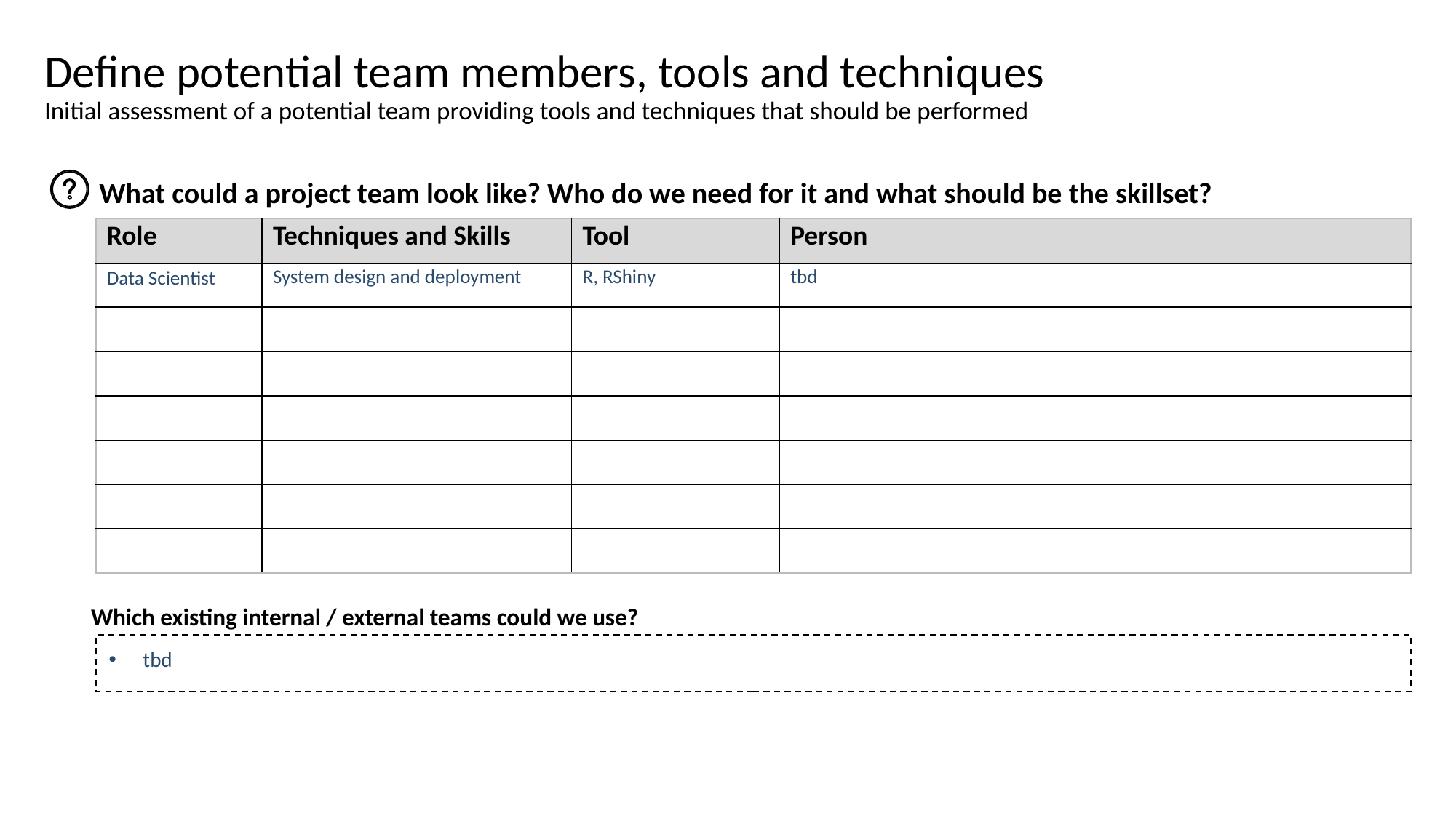

# Define potential team members, tools and techniques Initial assessment of a potential team providing tools and techniques that should be performed
What could a project team look like? Who do we need for it and what should be the skillset?

| Role | Techniques and Skills | Tool | Person |
| --- | --- | --- | --- |
| Data Scientist | System design and deployment | R, RShiny | tbd |
|  |  |  |  |
|  |  |  |  |
|  |  |  |  |
|  |  |  |  |
|  |  |  |  |
|  |  |  |  |
Which existing internal / external teams could we use?
tbd